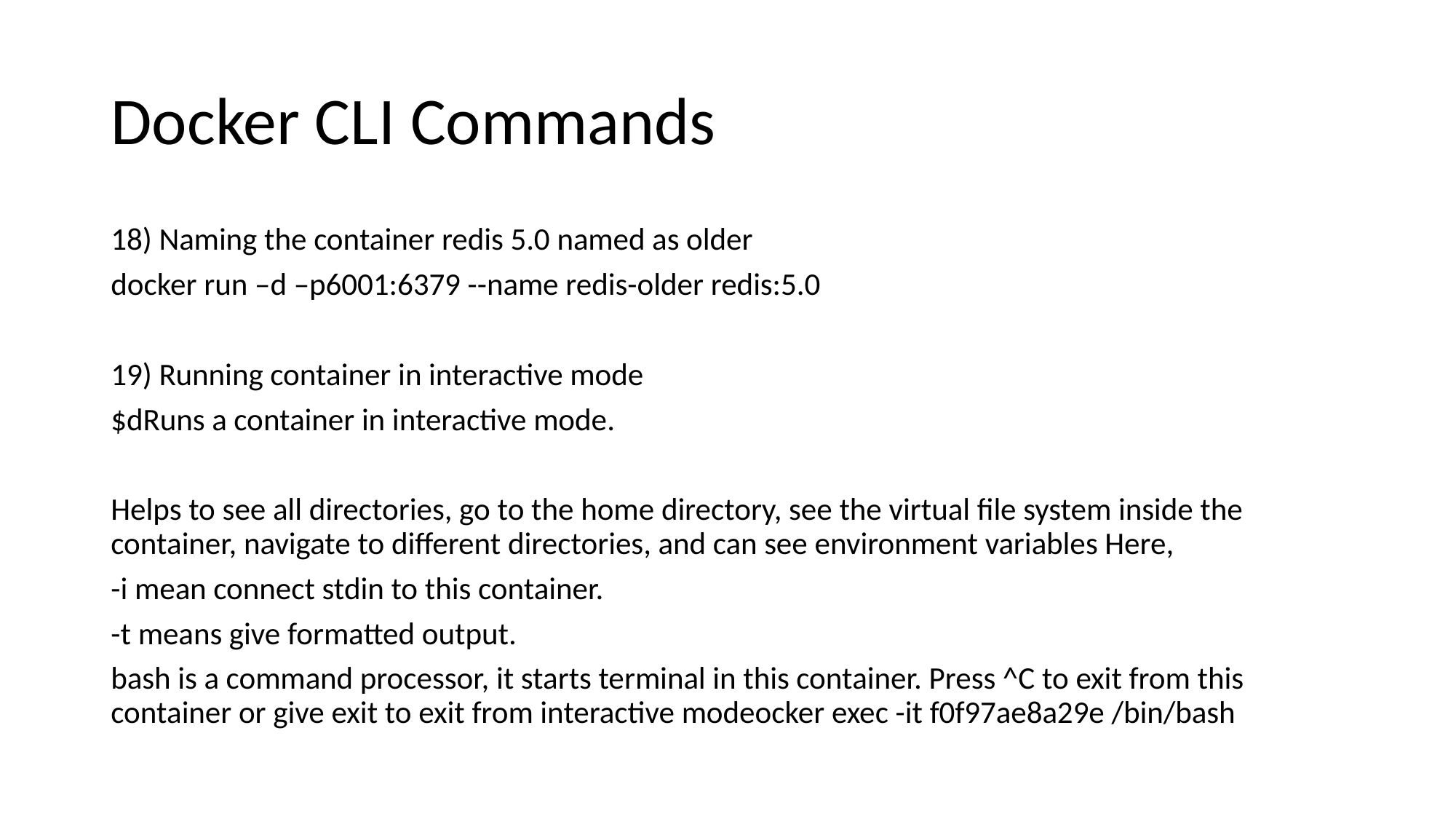

# Docker CLI Commands
18) Naming the container redis 5.0 named as older
docker run –d –p6001:6379 --name redis-older redis:5.0

19) Running container in interactive mode
$dRuns a container in interactive mode.

Helps to see all directories, go to the home directory, see the virtual file system inside the container, navigate to different directories, and can see environment variables Here,
-i mean connect stdin to this container.
-t means give formatted output.
bash is a command processor, it starts terminal in this container. Press ^C to exit from this container or give exit to exit from interactive modeocker exec -it f0f97ae8a29e /bin/bash